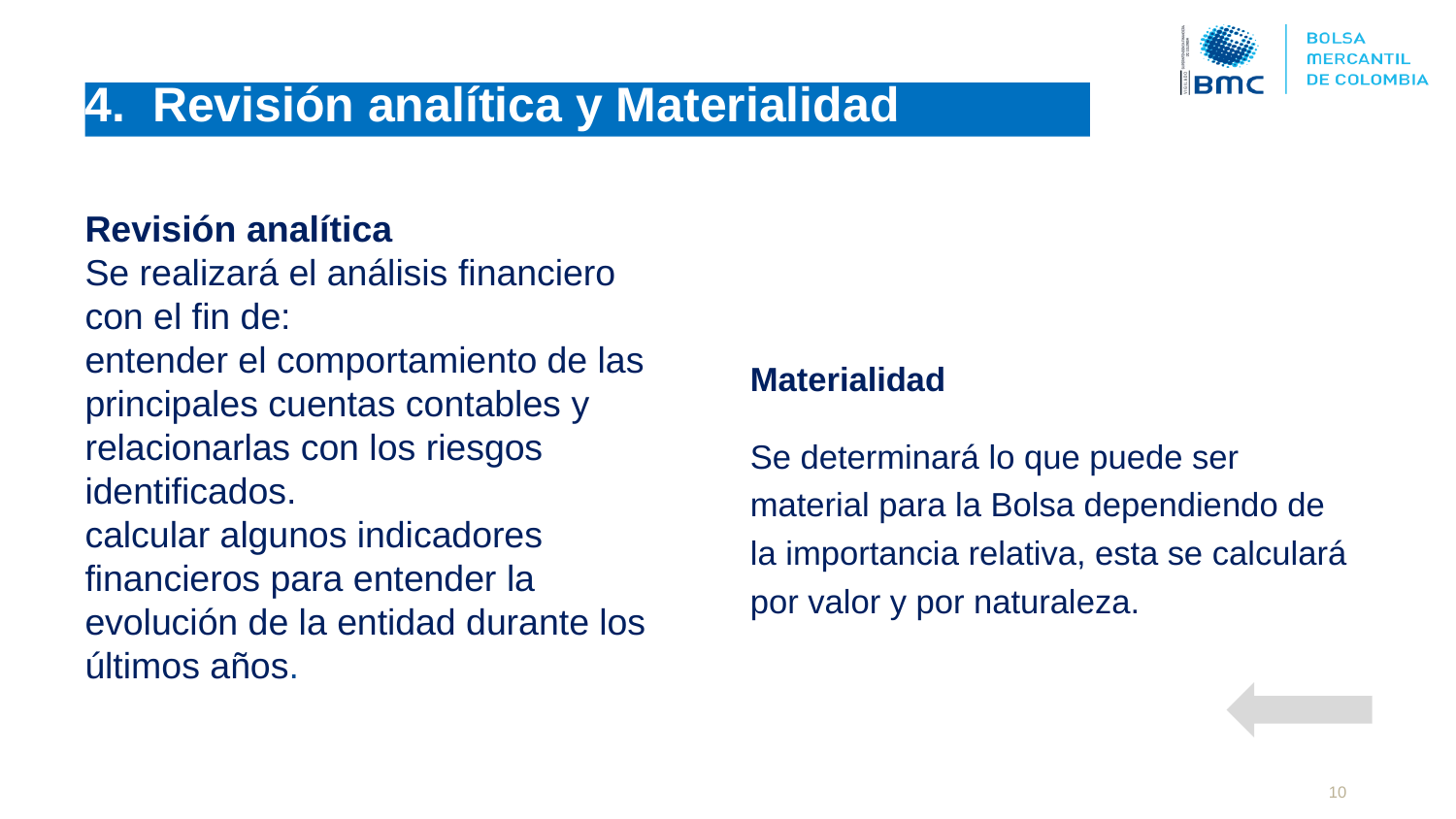

4.  Revisión analítica y Materialidad
# Revisión analítica Se realizará el análisis financiero con el fin de: entender el comportamiento de las principales cuentas contables y relacionarlas con los riesgos identificados. calcular algunos indicadores financieros para entender la evolución de la entidad durante los últimos años.

Materialidad
Se determinará lo que puede ser material para la Bolsa dependiendo de la importancia relativa, esta se calculará por valor y por naturaleza.